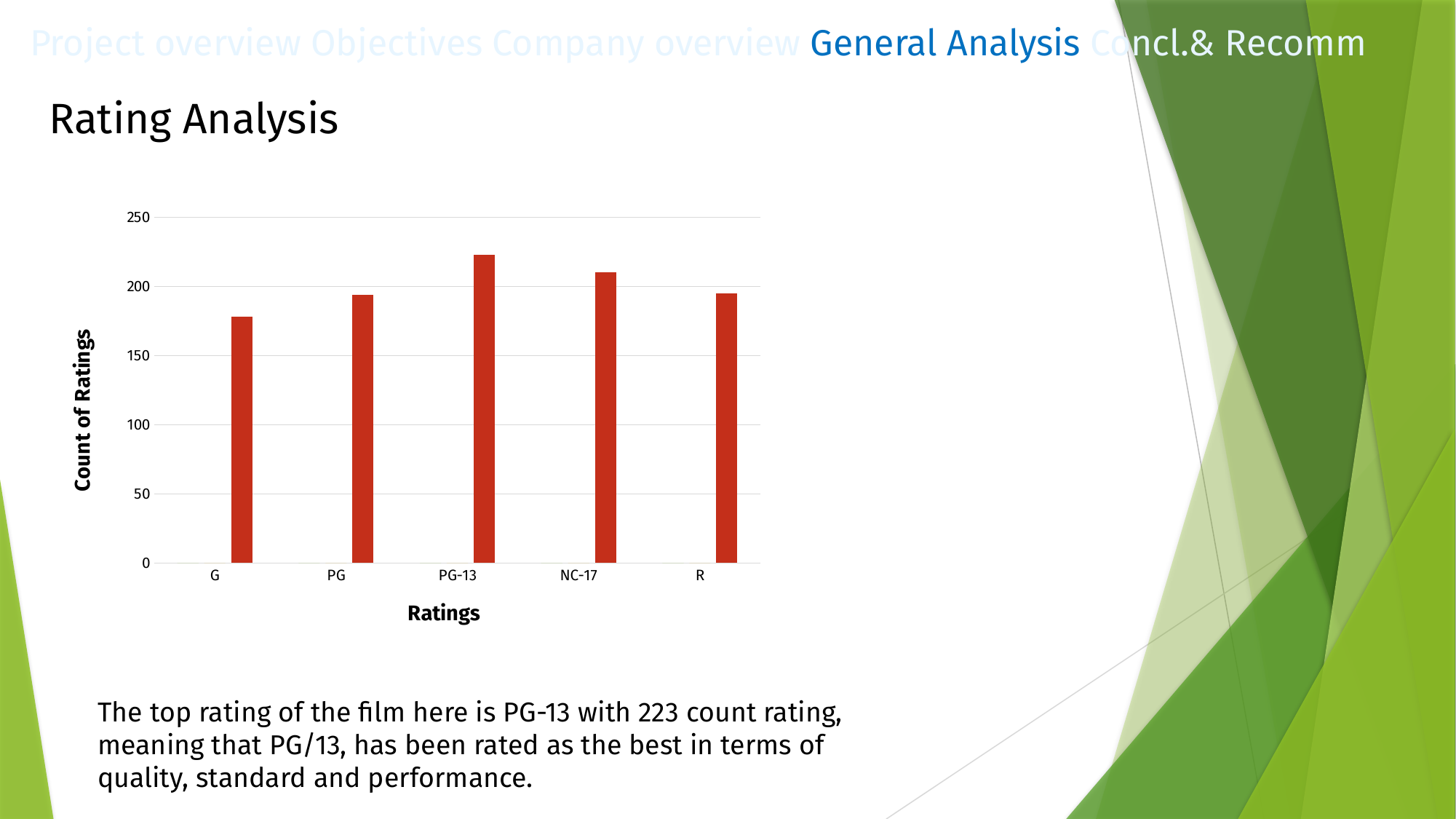

Project overview Objectives Company overview General Analysis Concl.& Recomm
Rating Analysis

### Chart

| Category |  |  |  |
|---|---|---|---|
| G | 0.0 | 0.0 | 178.0 |
| PG | 0.0 | 0.0 | 194.0 |
| PG-13 | 0.0 | 0.0 | 223.0 |
| NC-17 | 0.0 | 0.0 | 210.0 |
| R | 0.0 | 0.0 | 195.0 |
The top rating of the film here is PG-13 with 223 count rating, meaning that PG/13, has been rated as the best in terms of quality, standard and performance.